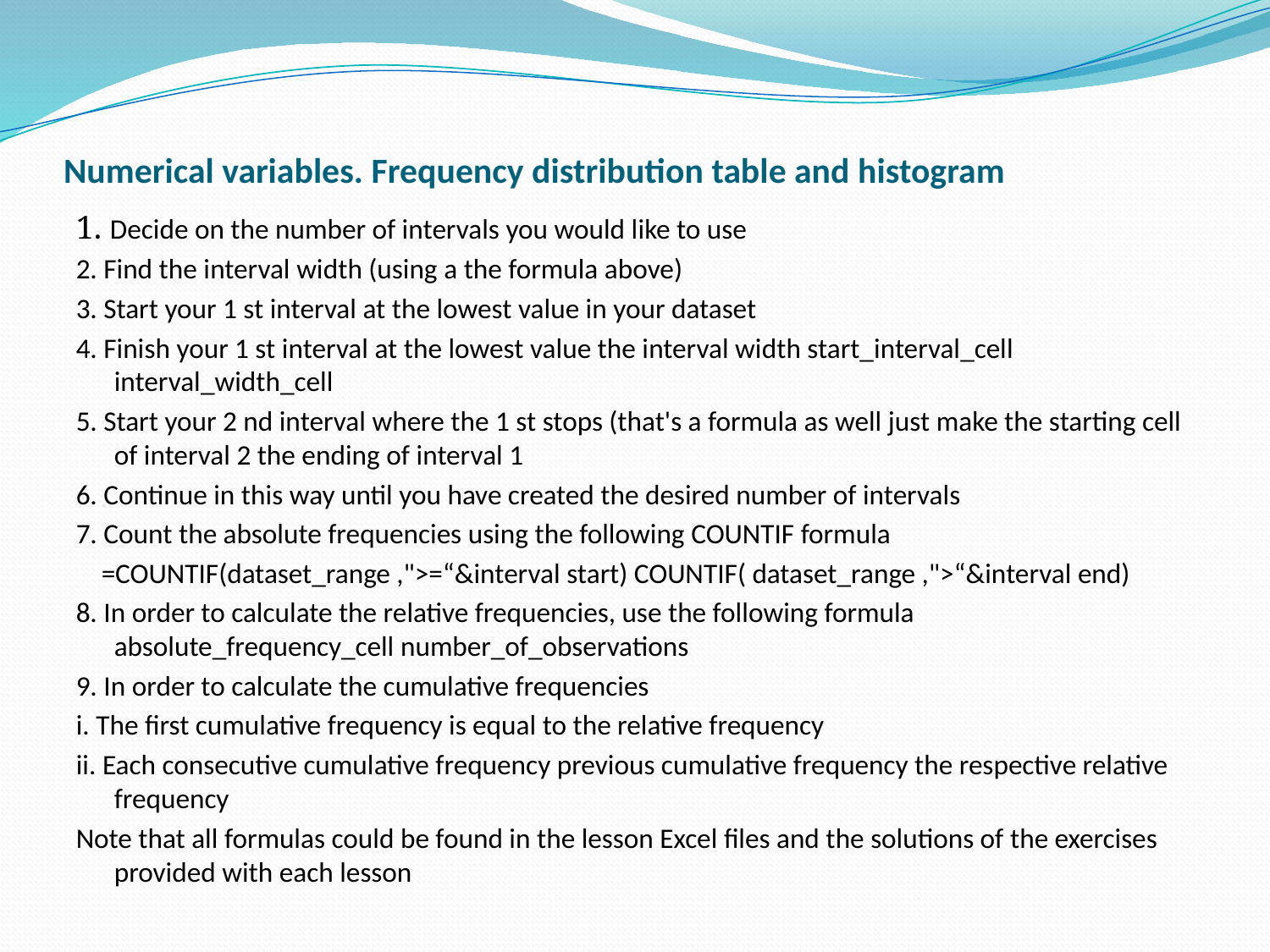

# Numerical variables. Frequency distribution table and histogram
1. Decide on the number of intervals you would like to use
2. Find the interval width (using a the formula above)
3. Start your 1 st interval at the lowest value in your dataset
4. Finish your 1 st interval at the lowest value the interval width start_interval_cell interval_width_cell
5. Start your 2 nd interval where the 1 st stops (that's a formula as well just make the starting cell of interval 2 the ending of interval 1
6. Continue in this way until you have created the desired number of intervals
7. Count the absolute frequencies using the following COUNTIF formula
    =COUNTIF(dataset_range ,">=“&interval start) COUNTIF( dataset_range ,">“&interval end)
8. In order to calculate the relative frequencies, use the following formula absolute_frequency_cell number_of_observations
9. In order to calculate the cumulative frequencies
i. The first cumulative frequency is equal to the relative frequency
ii. Each consecutive cumulative frequency previous cumulative frequency the respective relative frequency
Note that all formulas could be found in the lesson Excel files and the solutions of the exercises provided with each lesson